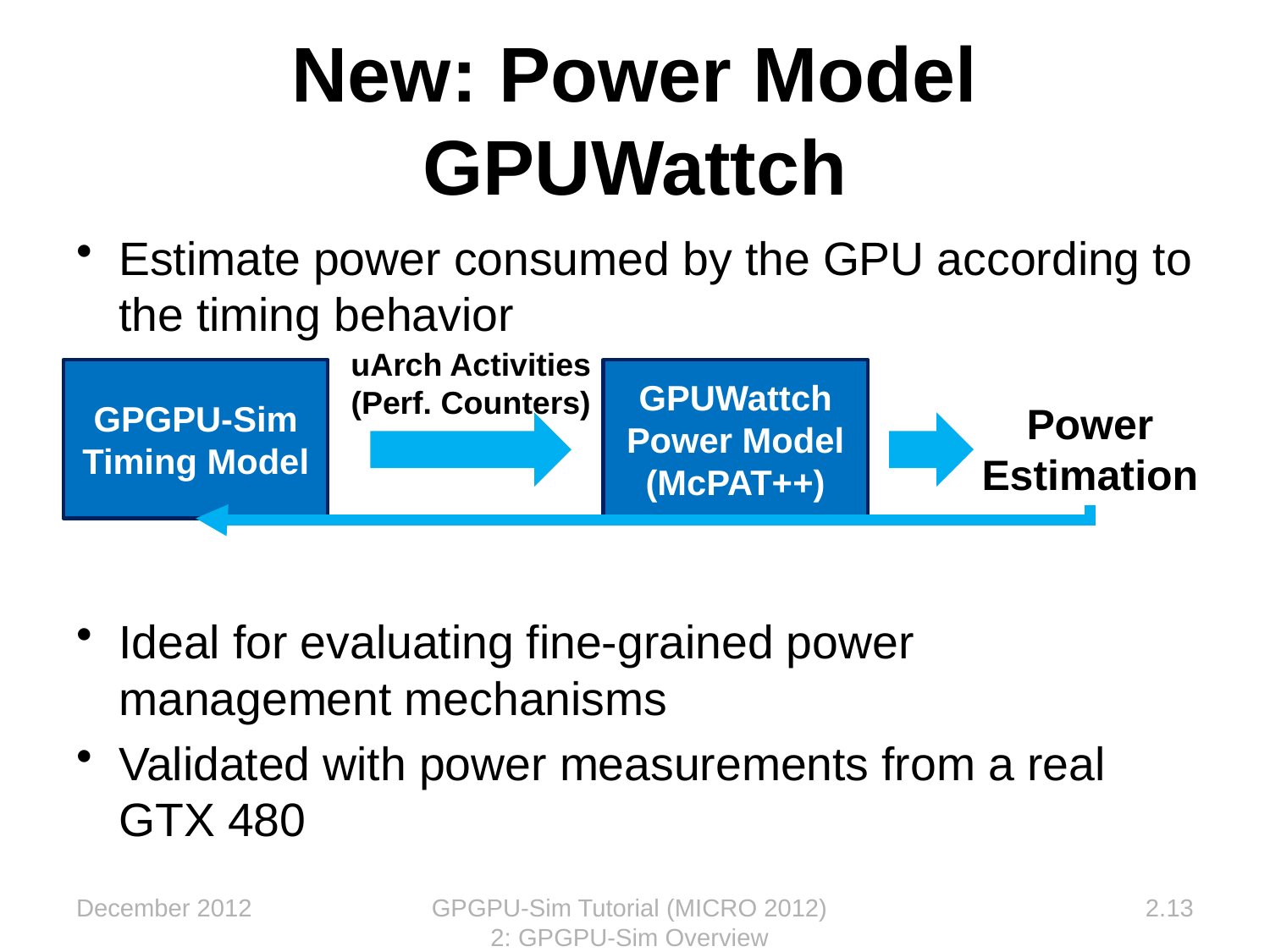

# New: Power Model GPUWattch
Estimate power consumed by the GPU according to the timing behavior

Ideal for evaluating fine-grained power management mechanisms
Validated with power measurements from a real GTX 480
uArch Activities
(Perf. Counters)
GPGPU-Sim
Timing Model
GPUWattch
Power Model
(McPAT++)
Power Estimation

December 2012
GPGPU-Sim Tutorial (MICRO 2012) 2: GPGPU-Sim Overview
2.13